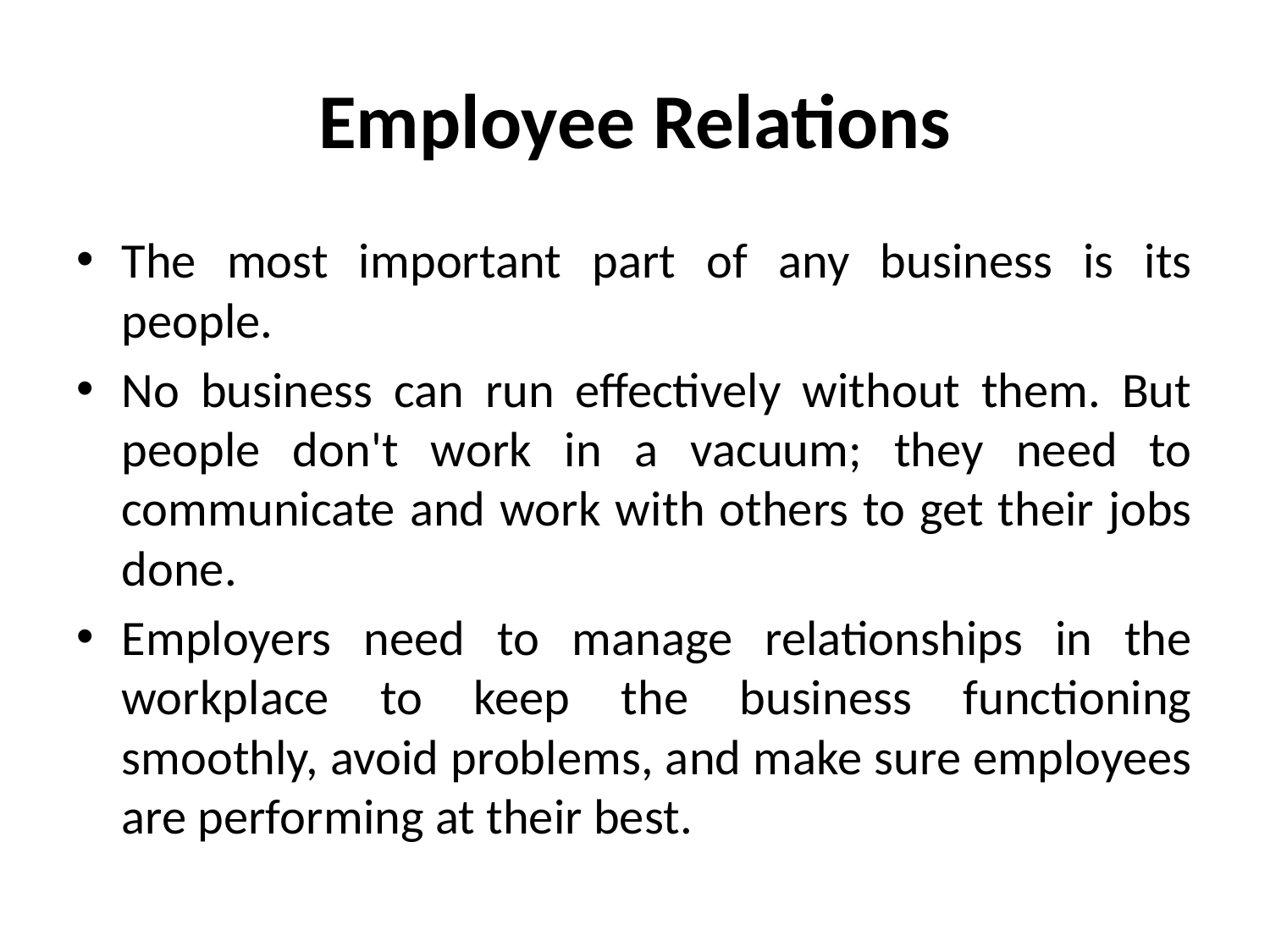

# Employee Relations
The most important part of any business is its people.
No business can run effectively without them. But people don't work in a vacuum; they need to communicate and work with others to get their jobs done.
Employers need to manage relationships in the workplace to keep the business functioning smoothly, avoid problems, and make sure employees are performing at their best.